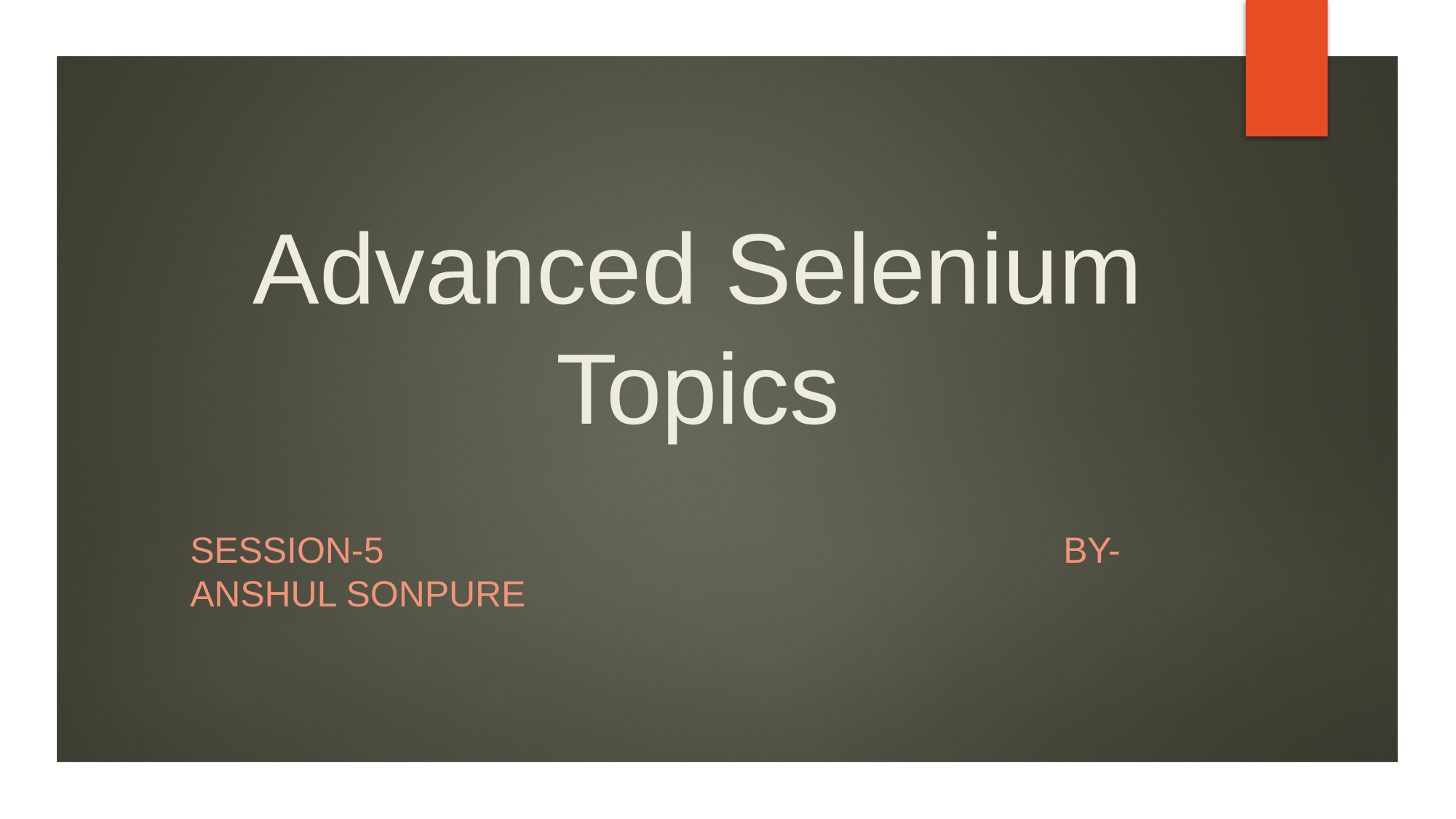

# Advanced Selenium Topics
Session-5							By-Anshul Sonpure